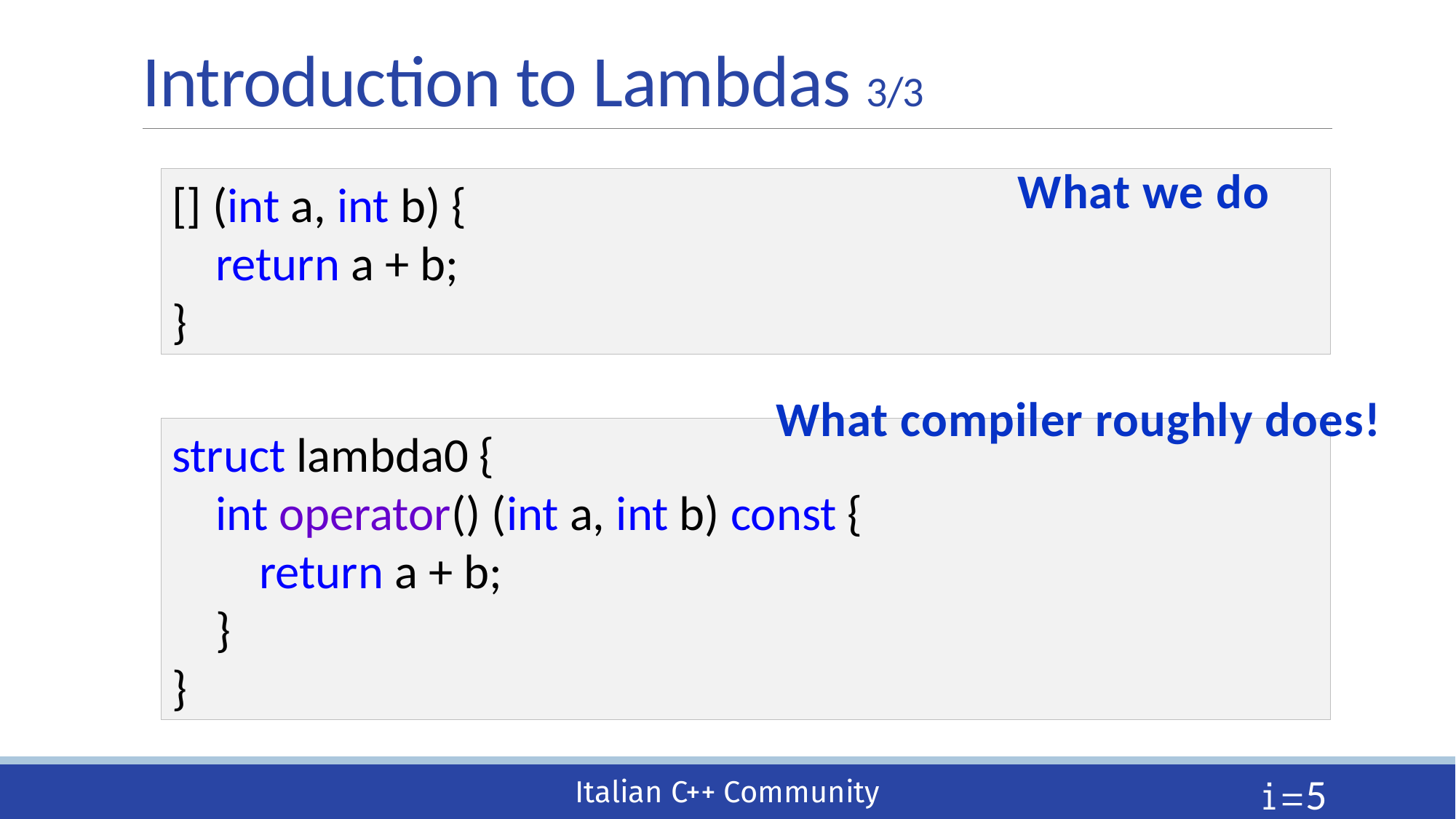

# Introduction to Lambdas 3/3
What we do
[] (int a, int b) {
    return a + b;
}
What compiler roughly does!
struct lambda0 {
    int operator() (int a, int b) const {
        return a + b;
    }
}
i=5